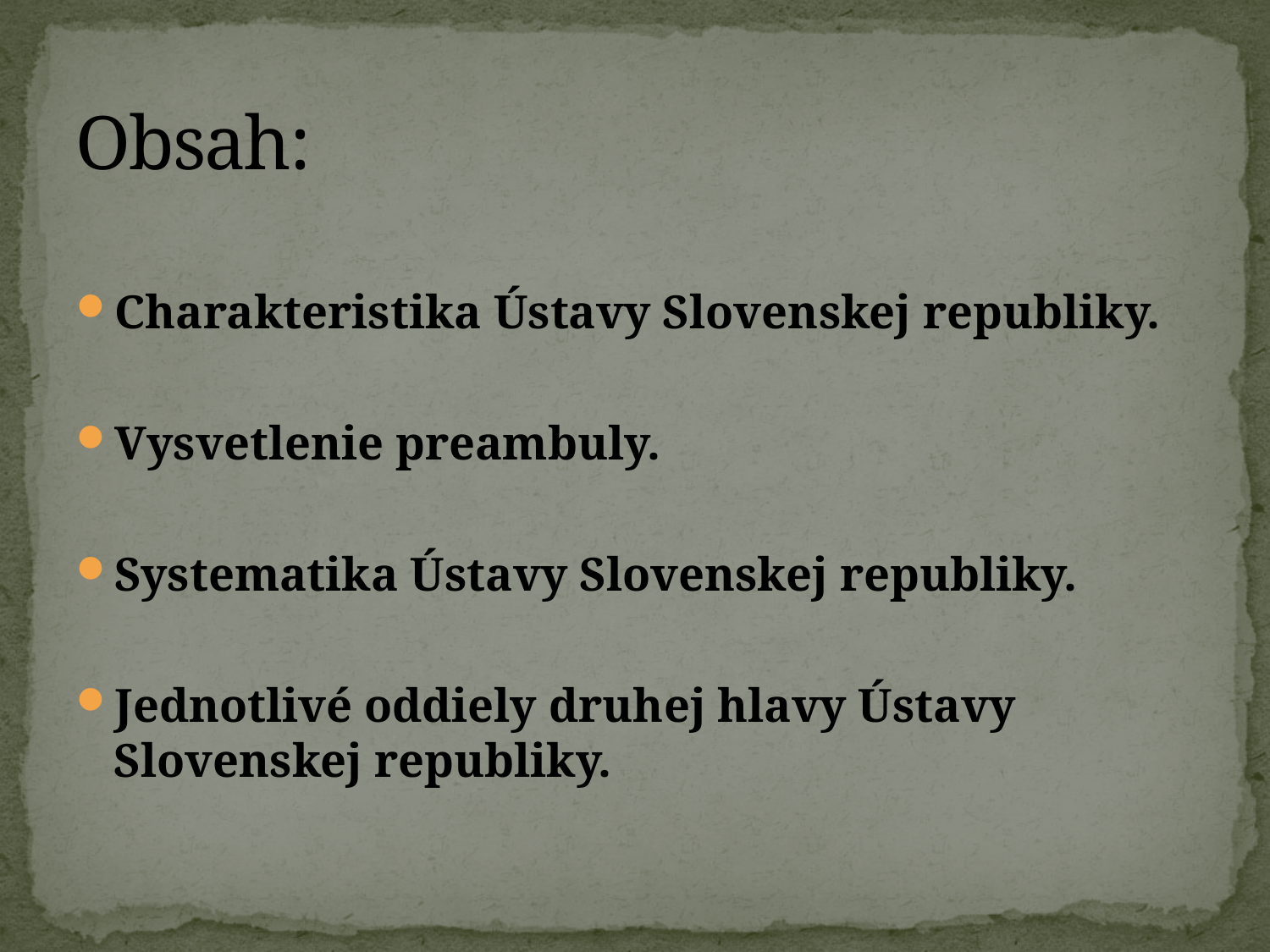

# Obsah:

Charakteristika Ústavy Slovenskej republiky.

Vysvetlenie preambuly.

Systematika Ústavy Slovenskej republiky.

Jednotlivé oddiely druhej hlavy Ústavy Slovenskej republiky.